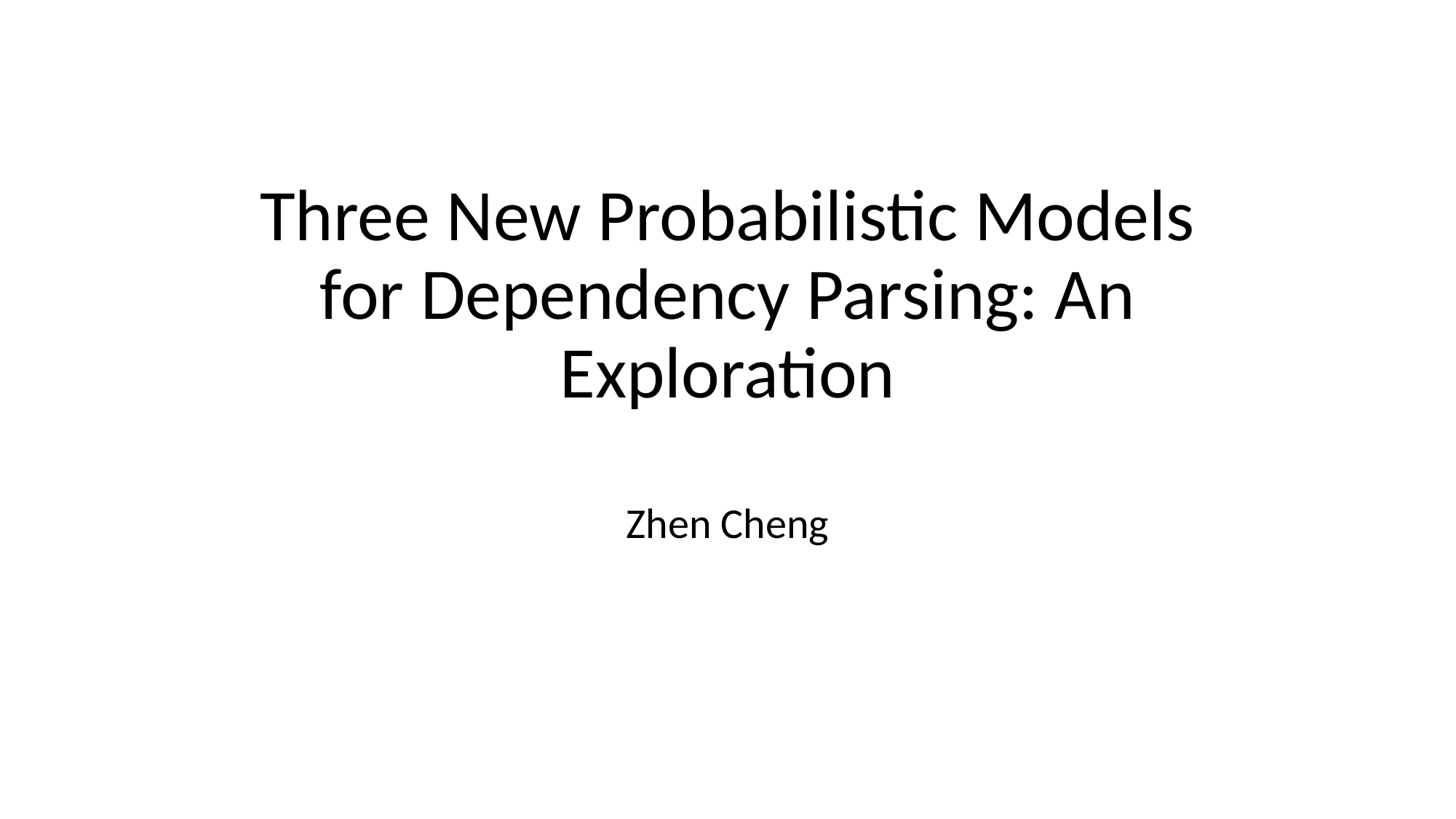

# Three New Probabilistic Models for Dependency Parsing: An Exploration

Zhen Cheng